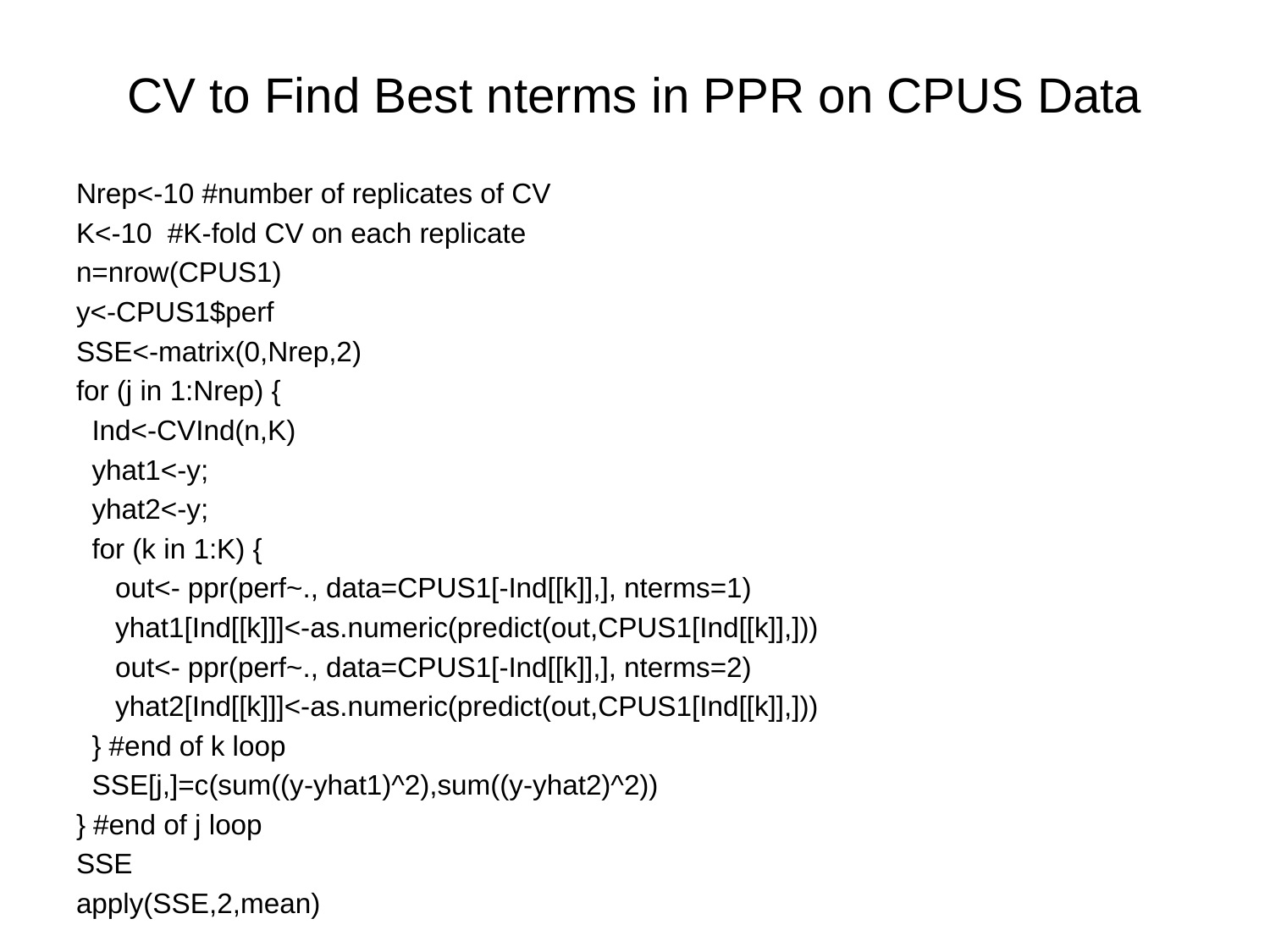

# CV to Find Best nterms in PPR on CPUS Data
Nrep<-10 #number of replicates of CV
K<-10  #K-fold CV on each replicate
n=nrow(CPUS1)
y<-CPUS1$perf
SSE<-matrix(0,Nrep,2)
for (j in 1:Nrep) {
  Ind<-CVInd(n,K)
  yhat1<-y;
  yhat2<-y;
  for (k in 1:K) {
     out<- ppr(perf~., data=CPUS1[-Ind[[k]],], nterms=1)
     yhat1[Ind[[k]]]<-as.numeric(predict(out,CPUS1[Ind[[k]],]))
     out<- ppr(perf~., data=CPUS1[-Ind[[k]],], nterms=2)
     yhat2[Ind[[k]]]<-as.numeric(predict(out,CPUS1[Ind[[k]],]))
  } #end of k loop
  SSE[j,]=c(sum((y-yhat1)^2),sum((y-yhat2)^2))
} #end of j loop
SSE
apply(SSE,2,mean)